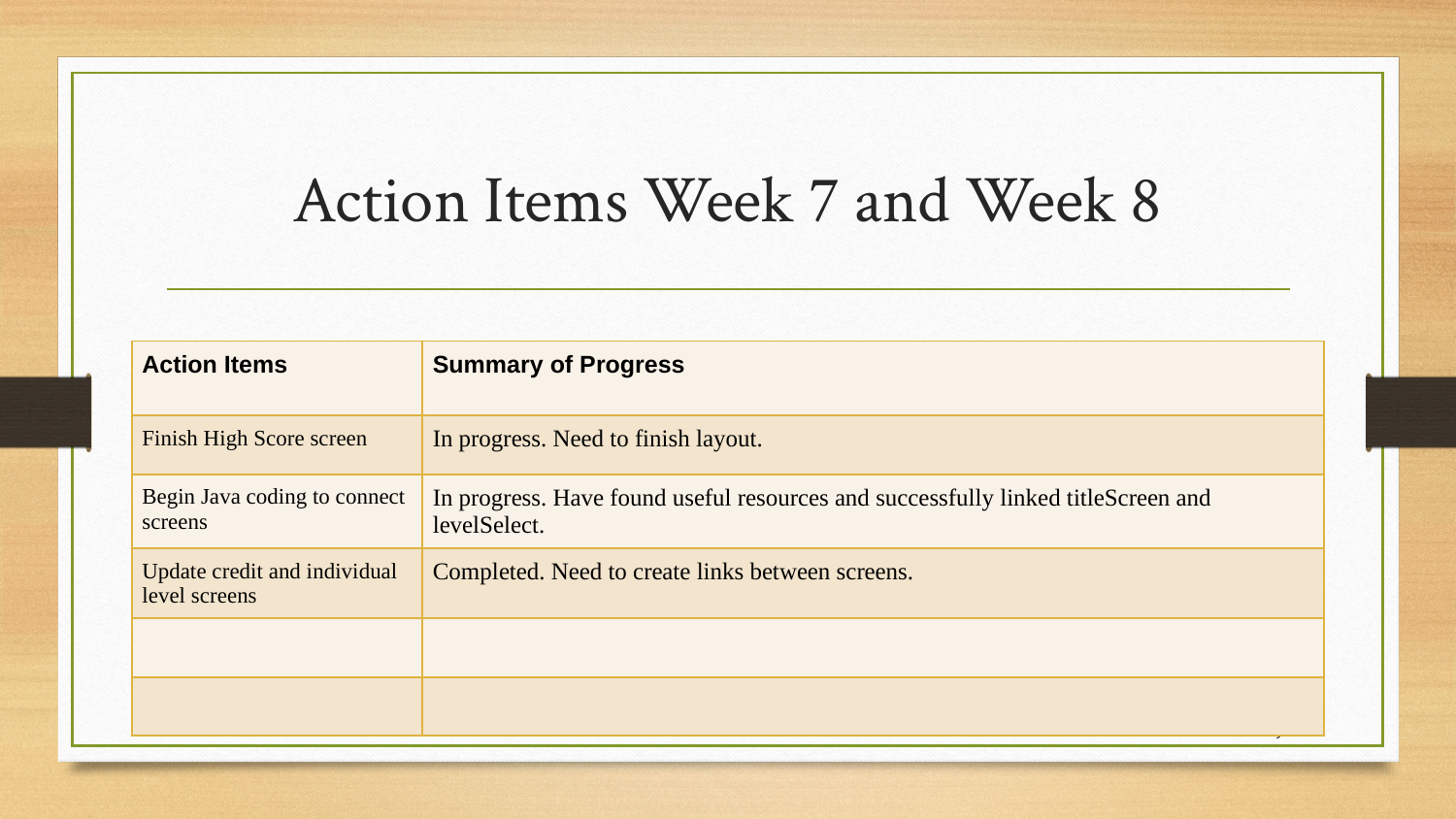

# Action Items Week 7 and Week 8
| Action Items | Summary of Progress |
| --- | --- |
| Finish High Score screen | In progress. Need to finish layout. |
| Begin Java coding to connect screens | In progress. Have found useful resources and successfully linked titleScreen and levelSelect. |
| Update credit and individual level screens | Completed. Need to create links between screens. |
|  |  |
|  |  |
9